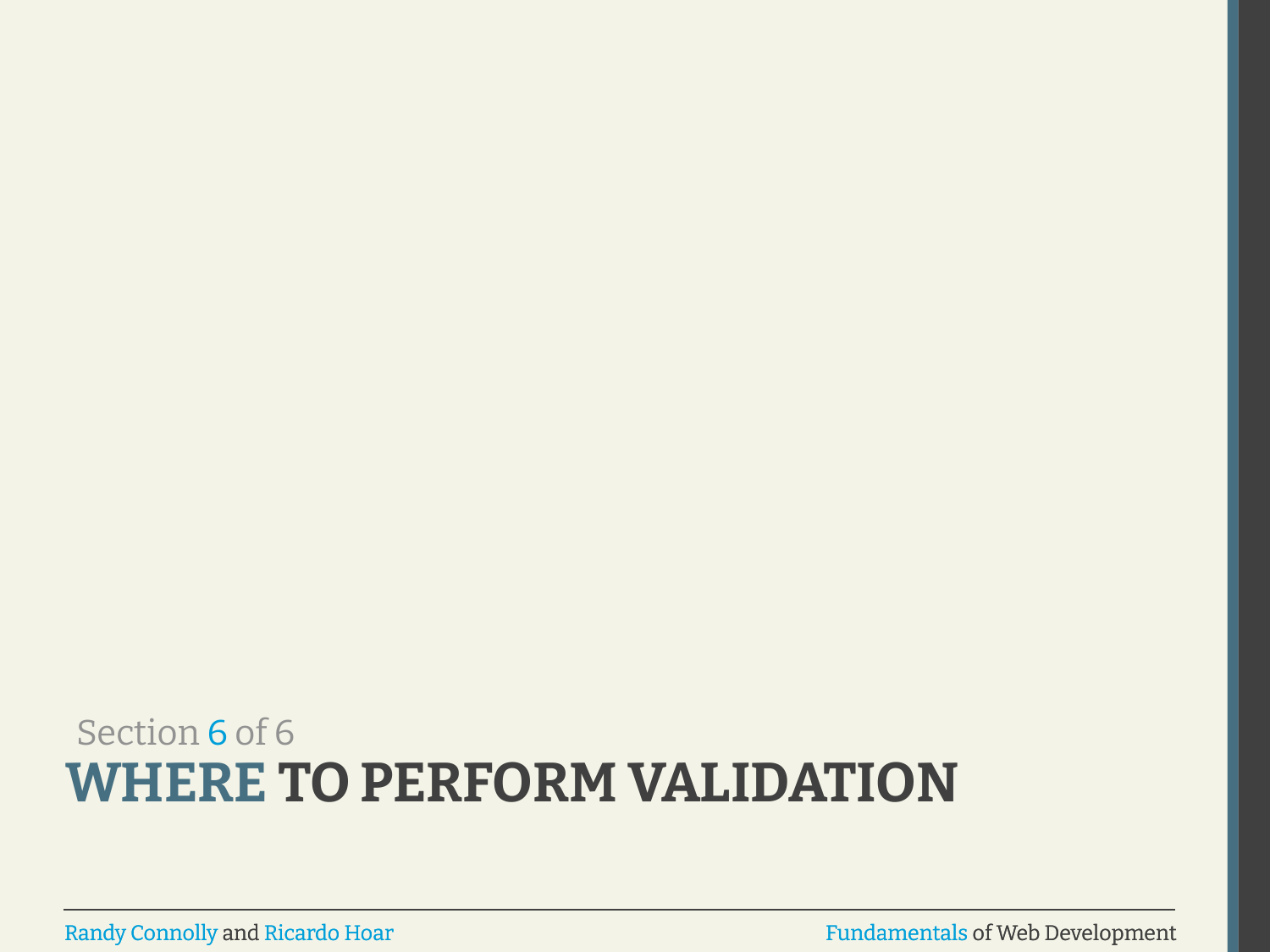

Section 6 of 6
# Where to Perform Validation